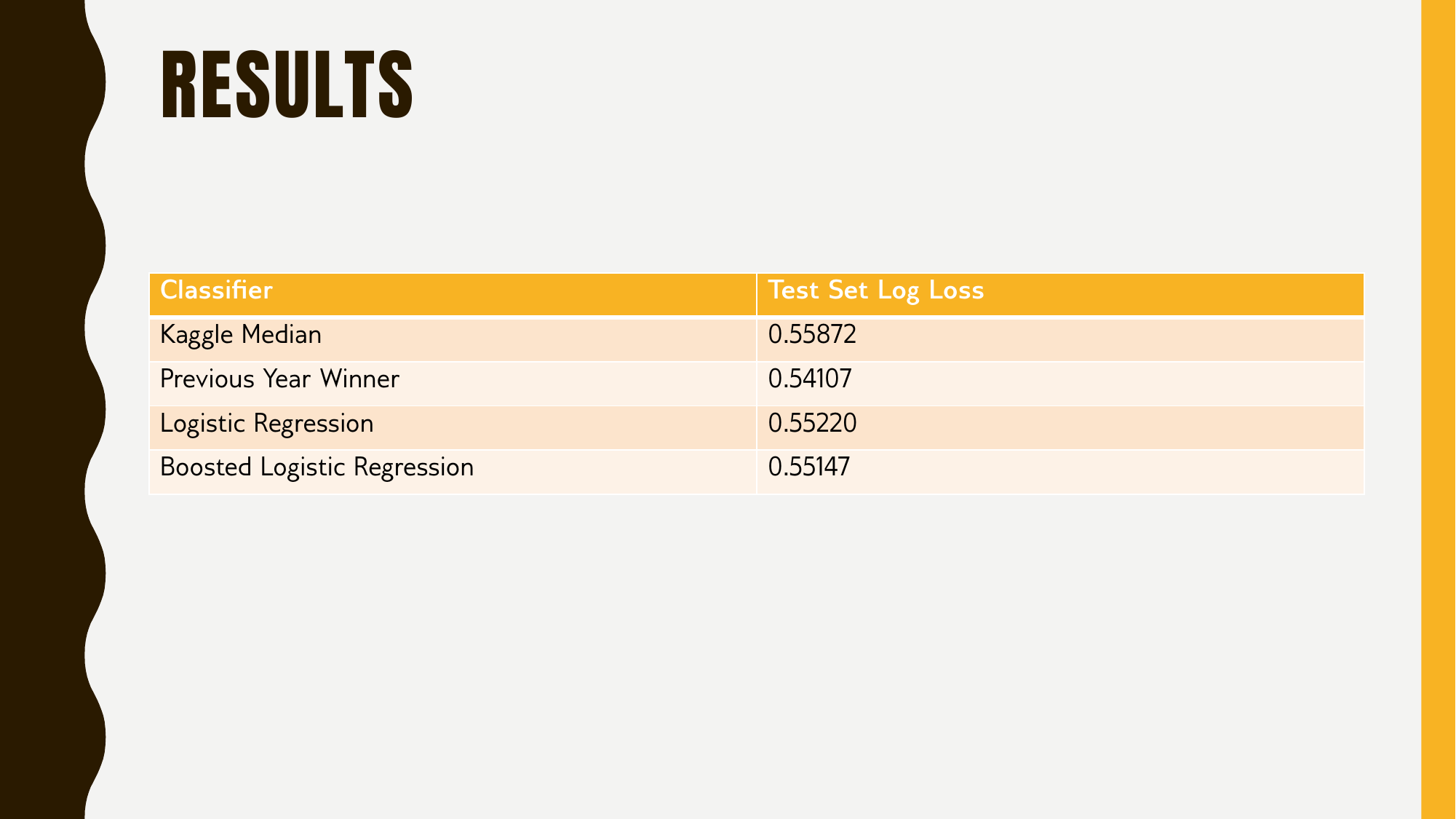

# Results
| Classifier | Test Set Log Loss |
| --- | --- |
| Kaggle Median | 0.55872 |
| Previous Year Winner | 0.54107 |
| Logistic Regression | 0.55220 |
| Boosted Logistic Regression | 0.55147 |